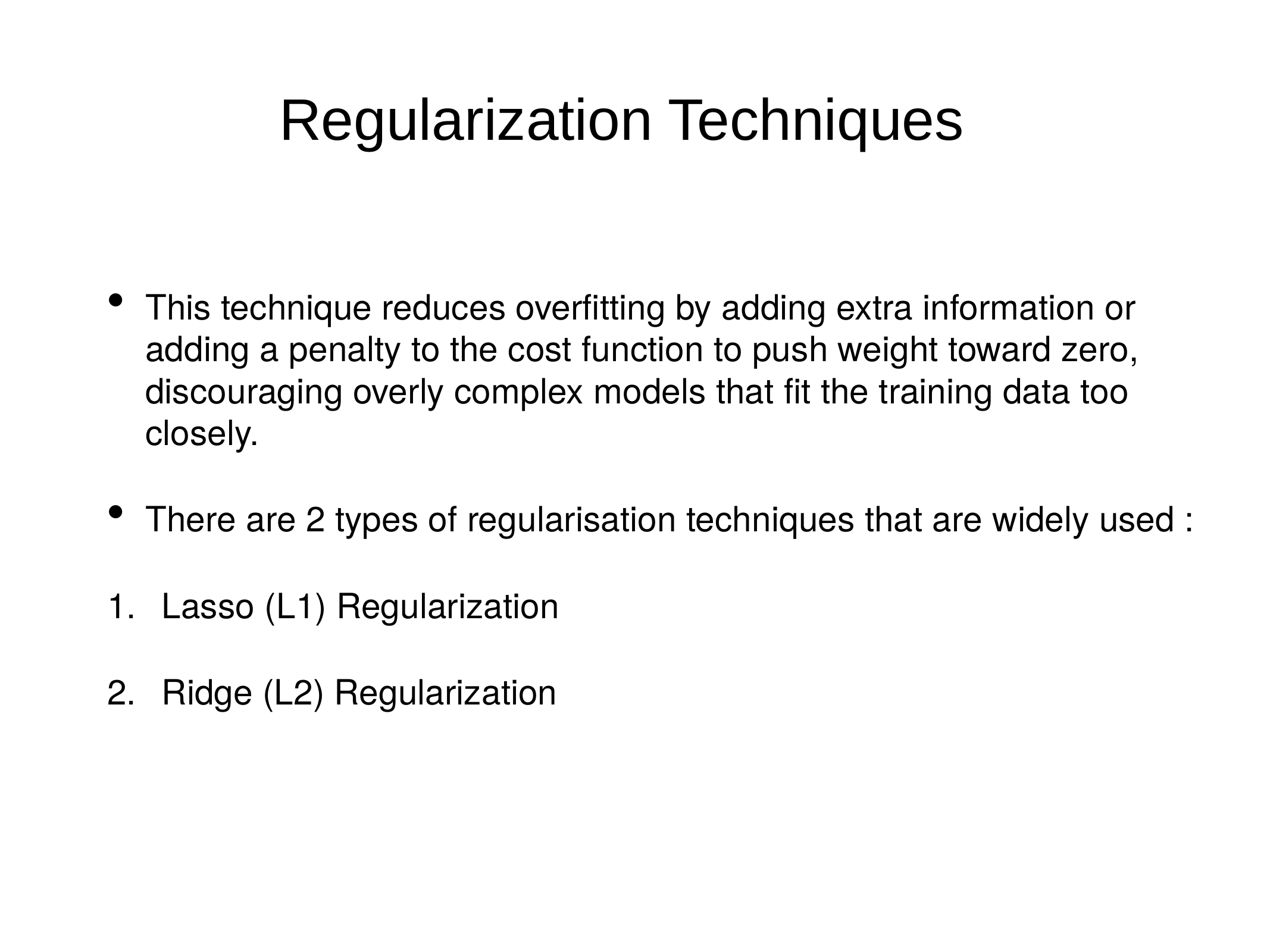

# Regularization Techniques

This technique reduces overfitting by adding extra information or adding a penalty to the cost function to push weight toward zero, discouraging overly complex models that fit the training data too closely.
There are 2 types of regularisation techniques that are widely used :
Lasso (L1) Regularization
Ridge (L2) Regularization
11